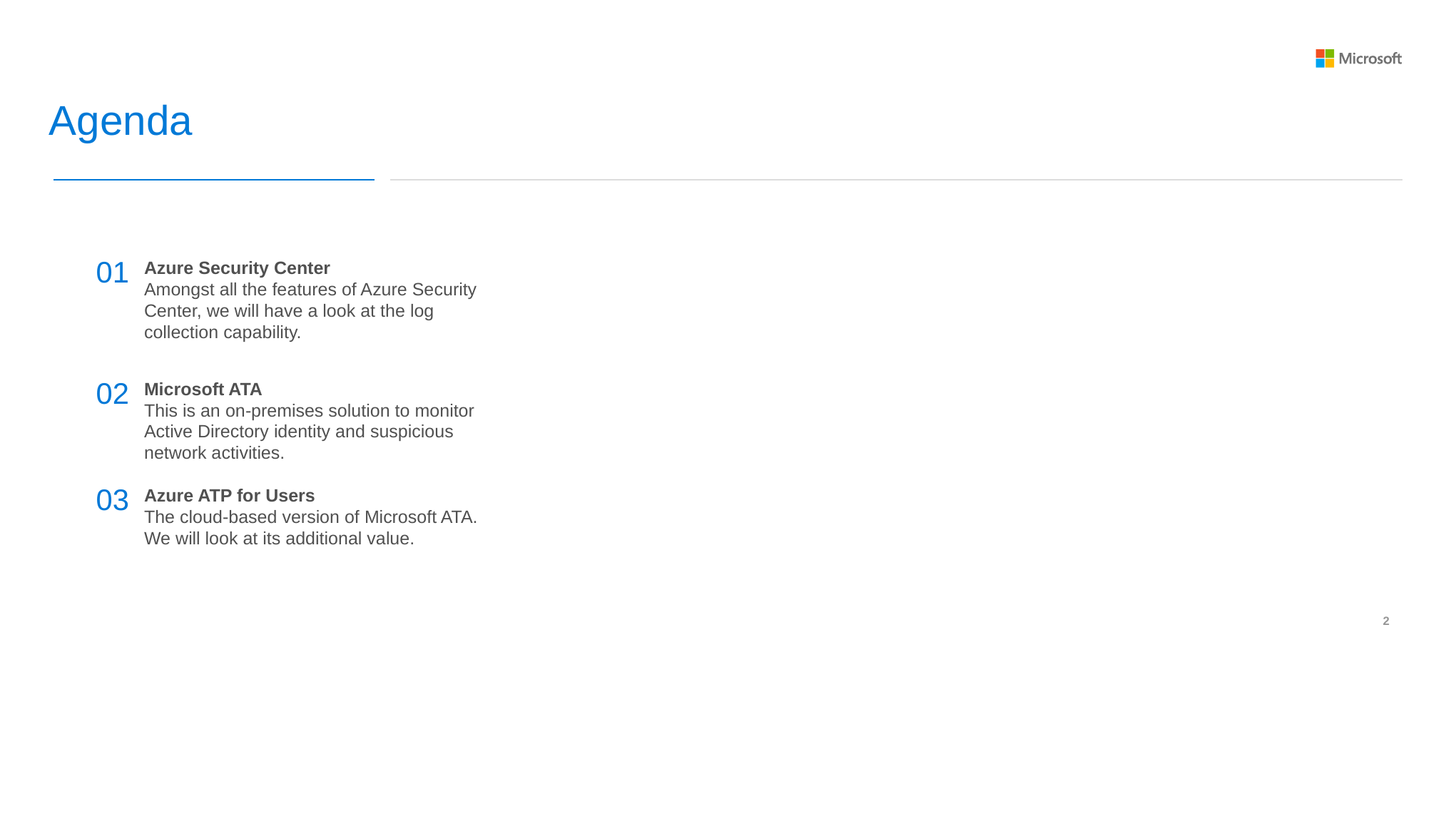

Agenda
01
Azure Security Center
Amongst all the features of Azure Security Center, we will have a look at the log collection capability.
02
Microsoft ATA
This is an on-premises solution to monitor Active Directory identity and suspicious network activities.
03
Azure ATP for Users
The cloud-based version of Microsoft ATA. We will look at its additional value.
2